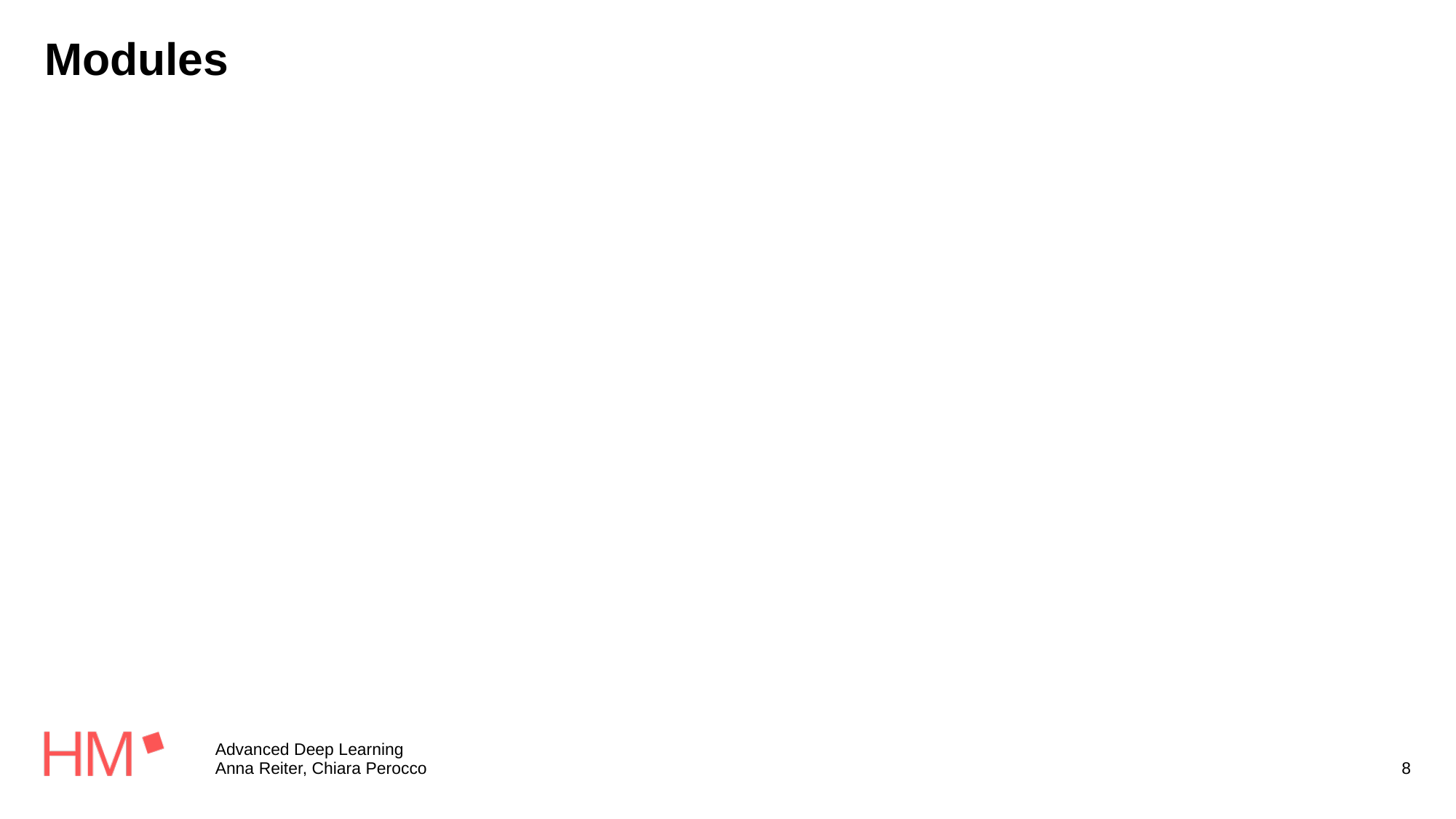

# Modules

Advanced Deep Learning
Anna Reiter, Chiara Perocco
8